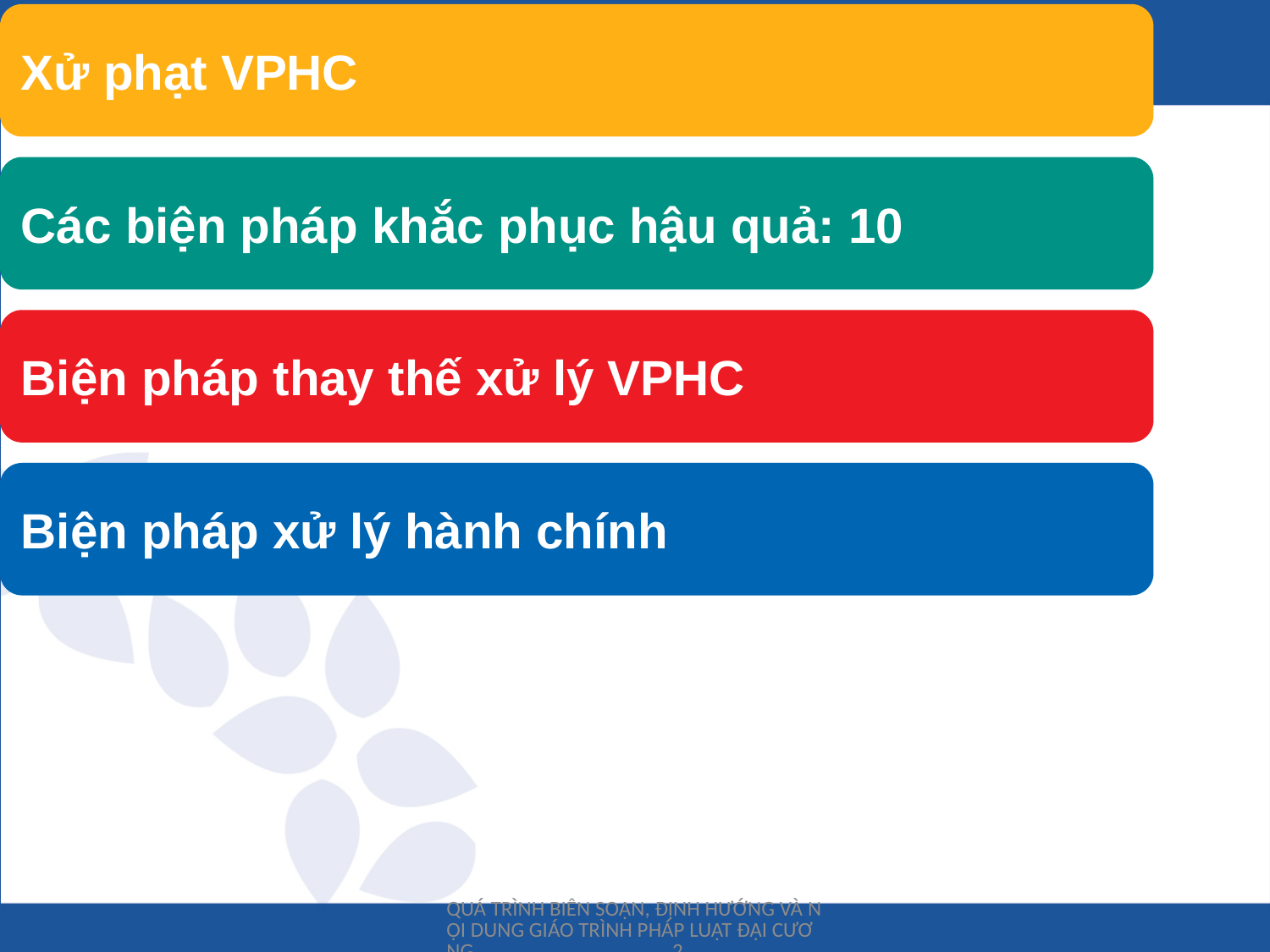

Các biện pháp xử lý vi phạm hành chính
Xử phạt VPHC
Các biện pháp khắc phục hậu quả: 10
Biện pháp thay thế xử lý VPHC
Biện pháp xử lý hành chính
QUÁ TRÌNH BIÊN SOẠN, ĐỊNH HƯỚNG VÀ NỘI DUNG GIÁO TRÌNH PHÁP LUẬT ĐẠI CƯƠNG                                         2
28